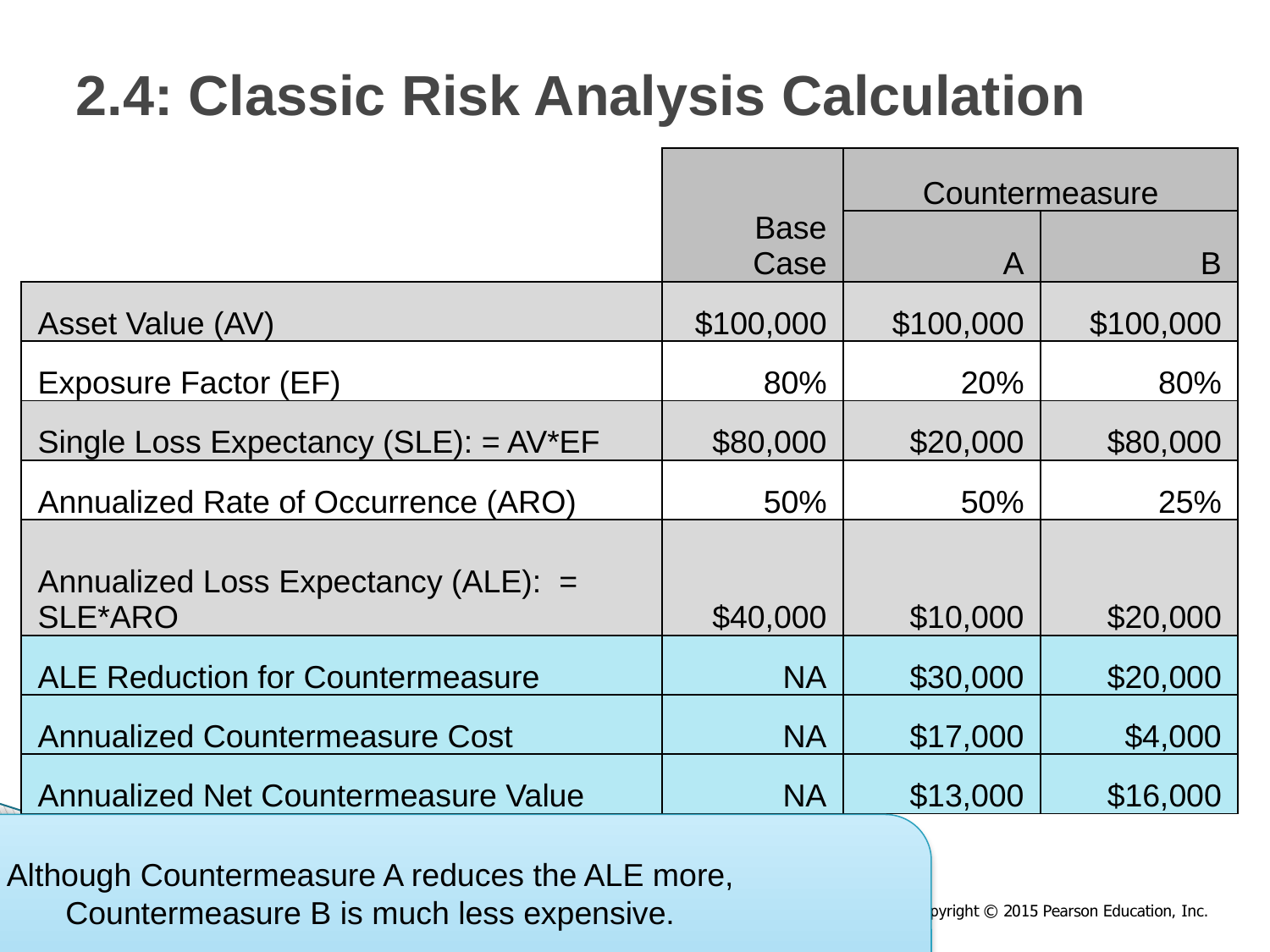

# 2.4: Classic Risk Analysis Calculation
|  | Base Case | Countermeasure |  |
| --- | --- | --- | --- |
|  |  | A | B |
| Asset Value (AV) | $100,000 | $100,000 | $100,000 |
| Exposure Factor (EF) | 80% | 20% | 80% |
| Single Loss Expectancy (SLE): = AV\*EF | $80,000 | $20,000 | $80,000 |
| Annualized Rate of Occurrence (ARO) | 50% | 50% | 25% |
| Annualized Loss Expectancy (ALE): = SLE\*ARO | $40,000 | $10,000 | $20,000 |
| ALE Reduction for Countermeasure | NA | $30,000 | $20,000 |
| Annualized Countermeasure Cost | NA | $17,000 | $4,000 |
| Annualized Net Countermeasure Value | NA | $13,000 | $16,000 |
|  |  |  |  |
Although Countermeasure A reduces the ALE more,
Countermeasure B is much less expensive.
The annualized net countermeasure value for B is larger.
The company should select Countermeasure B.
26